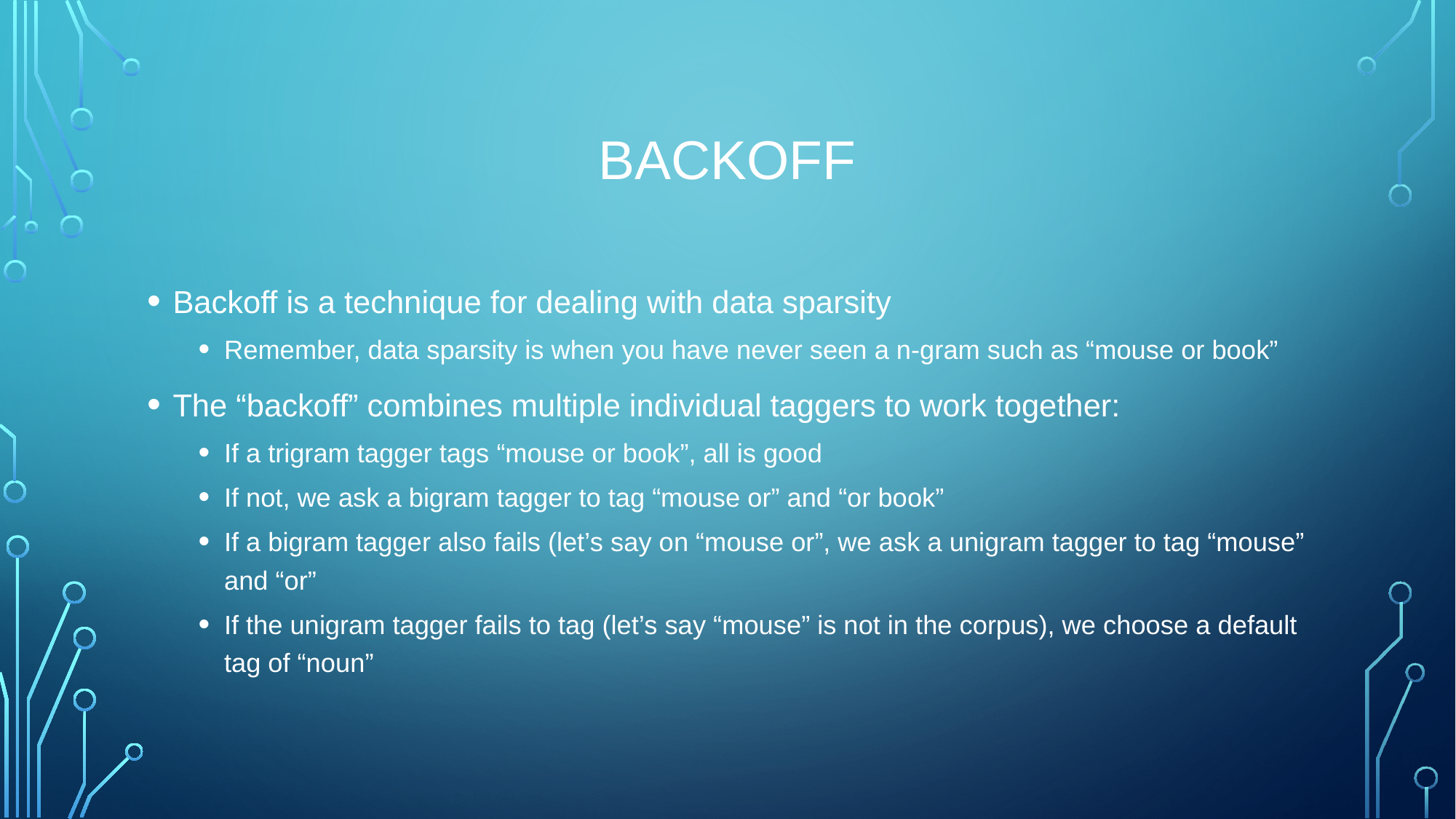

# Backoff
Backoff is a technique for dealing with data sparsity
Remember, data sparsity is when you have never seen a n-gram such as “mouse or book”
The “backoff” combines multiple individual taggers to work together:
If a trigram tagger tags “mouse or book”, all is good
If not, we ask a bigram tagger to tag “mouse or” and “or book”
If a bigram tagger also fails (let’s say on “mouse or”, we ask a unigram tagger to tag “mouse” and “or”
If the unigram tagger fails to tag (let’s say “mouse” is not in the corpus), we choose a default tag of “noun”